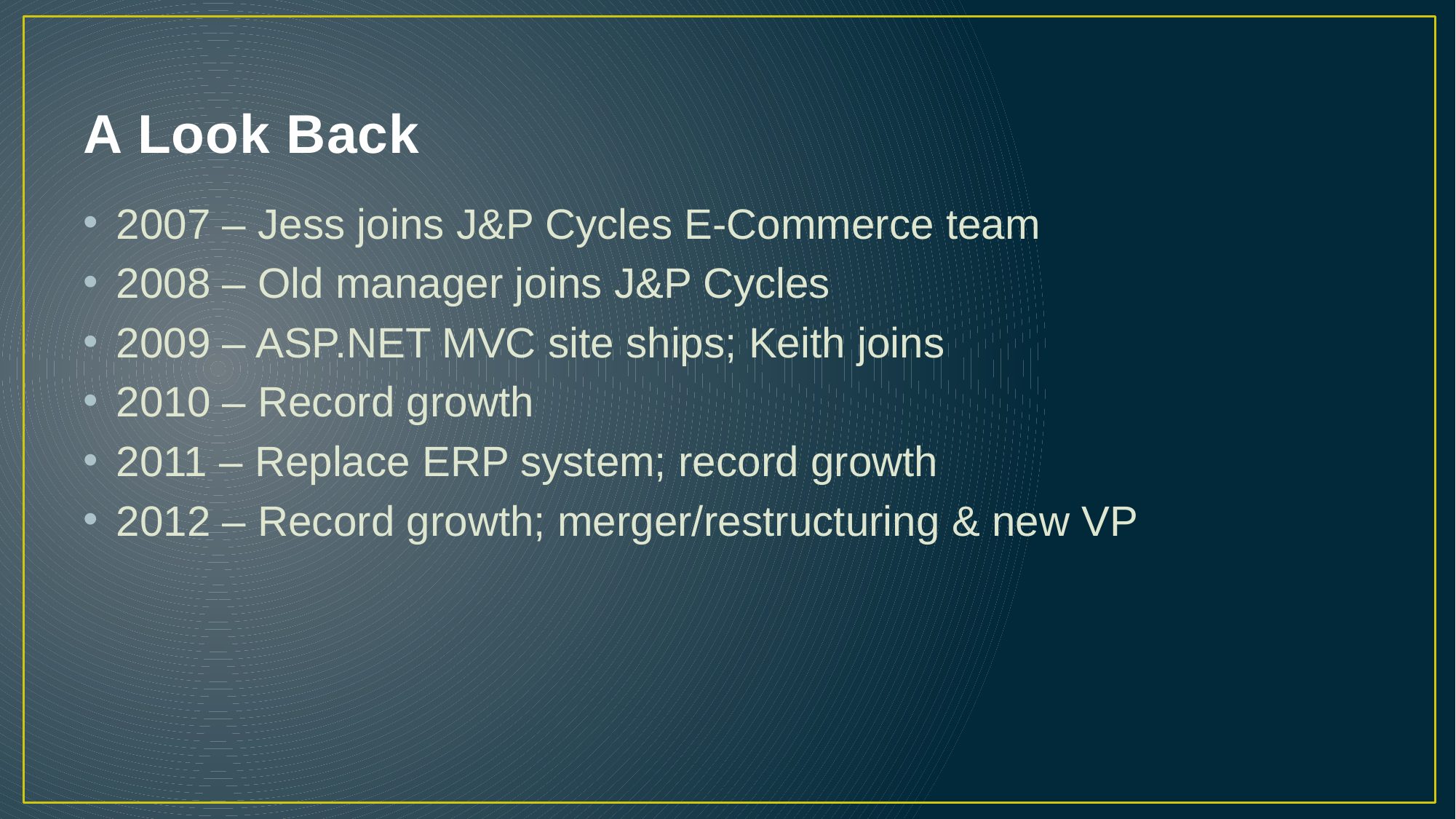

# A Look Back
2007 – Jess joins J&P Cycles E-Commerce team
2008 – Old manager joins J&P Cycles
2009 – ASP.NET MVC site ships; Keith joins
2010 – Record growth
2011 – Replace ERP system; record growth
2012 – Record growth; merger/restructuring & new VP